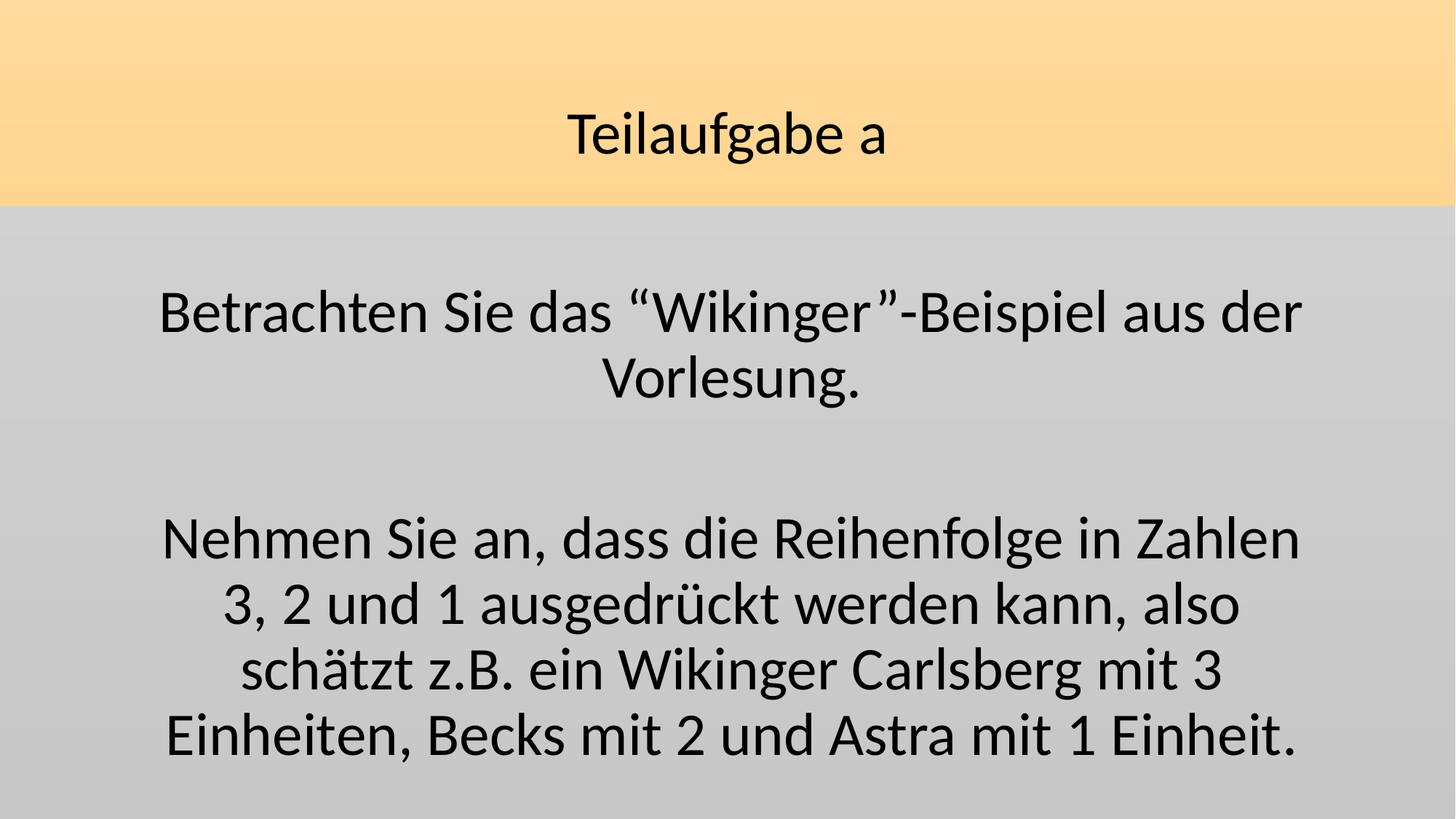

# Teilaufgabe a

Betrachten Sie das “Wikinger”-Beispiel aus der Vorlesung.

Nehmen Sie an, dass die Reihenfolge in Zahlen 3, 2 und 1 ausgedrückt werden kann, also schätzt z.B. ein Wikinger Carlsberg mit 3 Einheiten, Becks mit 2 und Astra mit 1 Einheit.